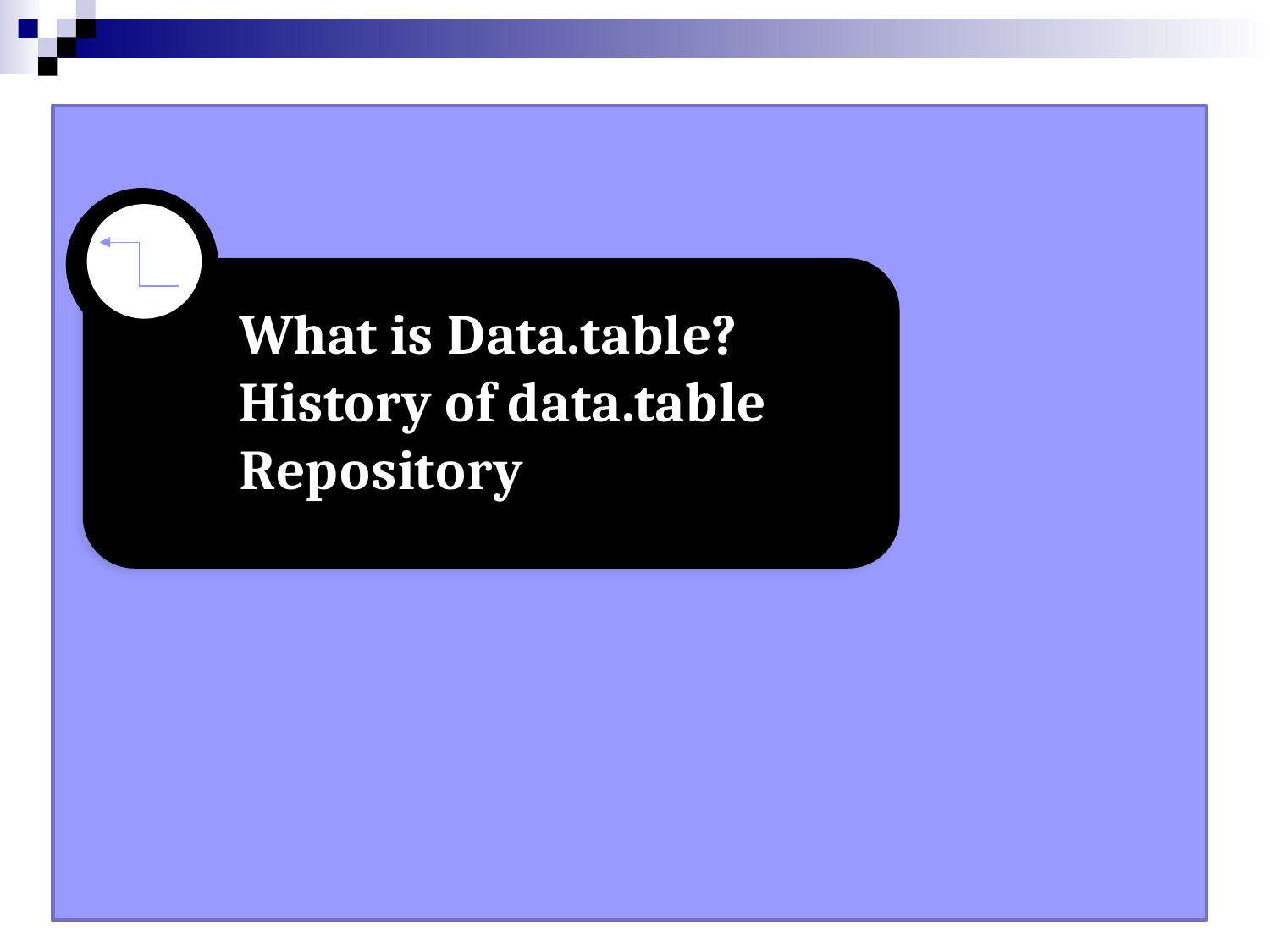

What is Data.table? History of data.table Repository